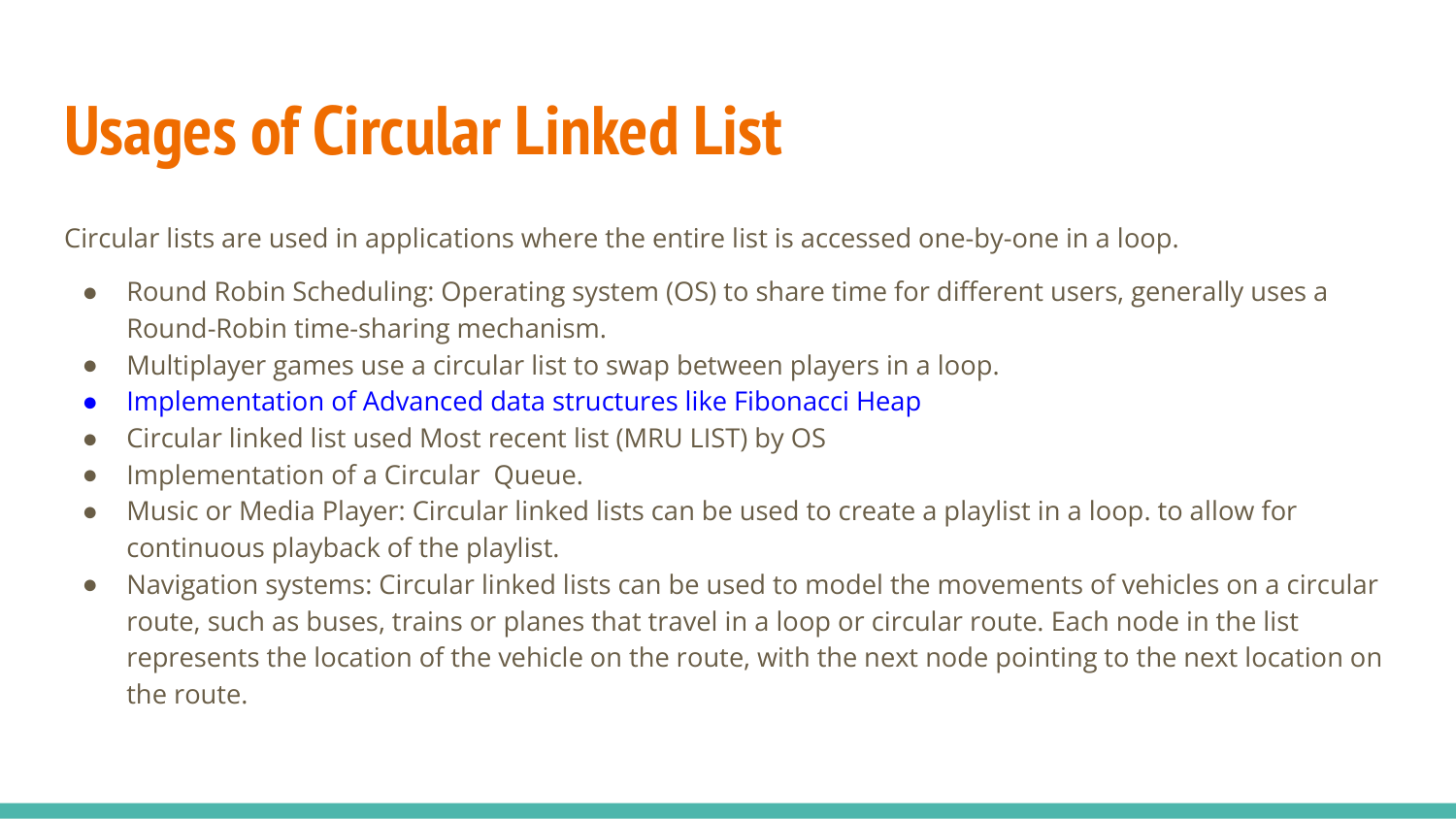

# Usages of Circular Linked List
Circular lists are used in applications where the entire list is accessed one-by-one in a loop.
Round Robin Scheduling: Operating system (OS) to share time for different users, generally uses a Round-Robin time-sharing mechanism.
Multiplayer games use a circular list to swap between players in a loop.
Implementation of Advanced data structures like Fibonacci Heap
Circular linked list used Most recent list (MRU LIST) by OS
Implementation of a Circular  Queue.
Music or Media Player: Circular linked lists can be used to create a playlist in a loop. to allow for continuous playback of the playlist.
Navigation systems: Circular linked lists can be used to model the movements of vehicles on a circular route, such as buses, trains or planes that travel in a loop or circular route. Each node in the list represents the location of the vehicle on the route, with the next node pointing to the next location on the route.